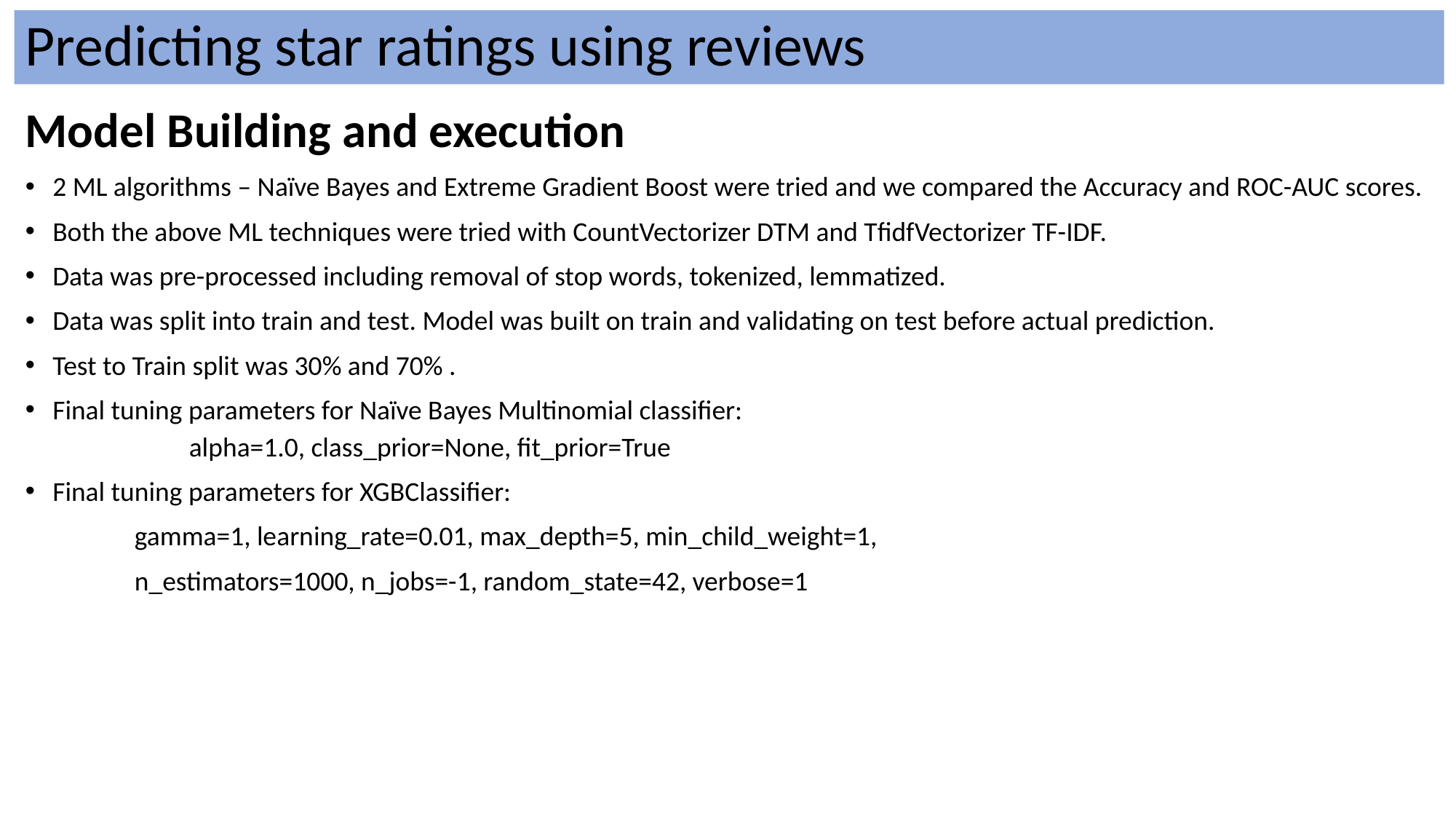

Predicting star ratings using reviews
Model Building and execution
2 ML algorithms – Naïve Bayes and Extreme Gradient Boost were tried and we compared the Accuracy and ROC-AUC scores.
Both the above ML techniques were tried with CountVectorizer DTM and TfidfVectorizer TF-IDF.
Data was pre-processed including removal of stop words, tokenized, lemmatized.
Data was split into train and test. Model was built on train and validating on test before actual prediction.
Test to Train split was 30% and 70% .
Final tuning parameters for Naïve Bayes Multinomial classifier:
	alpha=1.0, class_prior=None, fit_prior=True
Final tuning parameters for XGBClassifier:
	gamma=1, learning_rate=0.01, max_depth=5, min_child_weight=1,
              	n_estimators=1000, n_jobs=-1, random_state=42, verbose=1